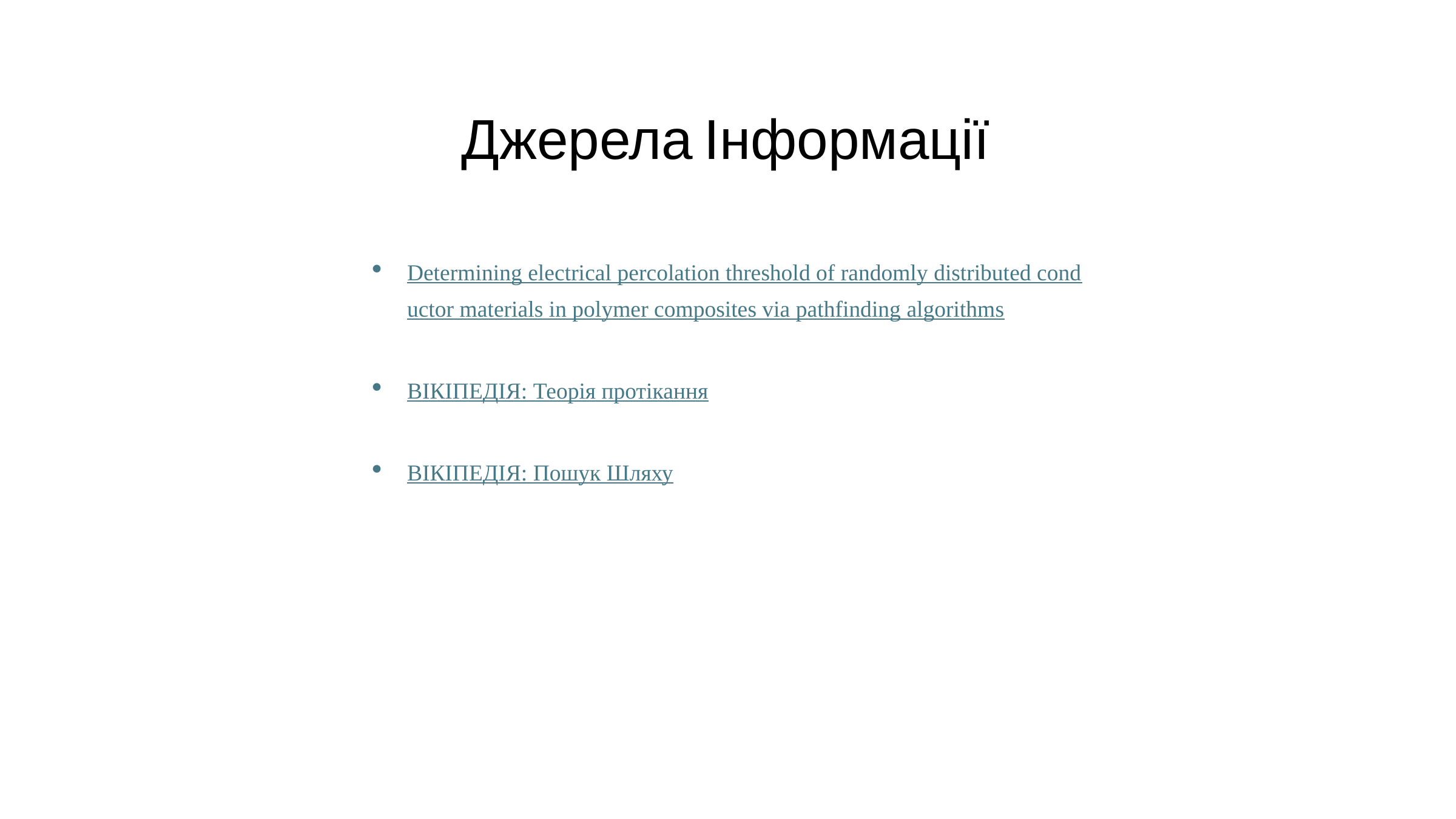

Джерела Інформації
Determining electrical percolation threshold of randomly distributed conductor materials in polymer composites via pathfinding algorithms

ВІКІПЕДІЯ: Теорія протікання

ВІКІПЕДІЯ: Пошук Шляху